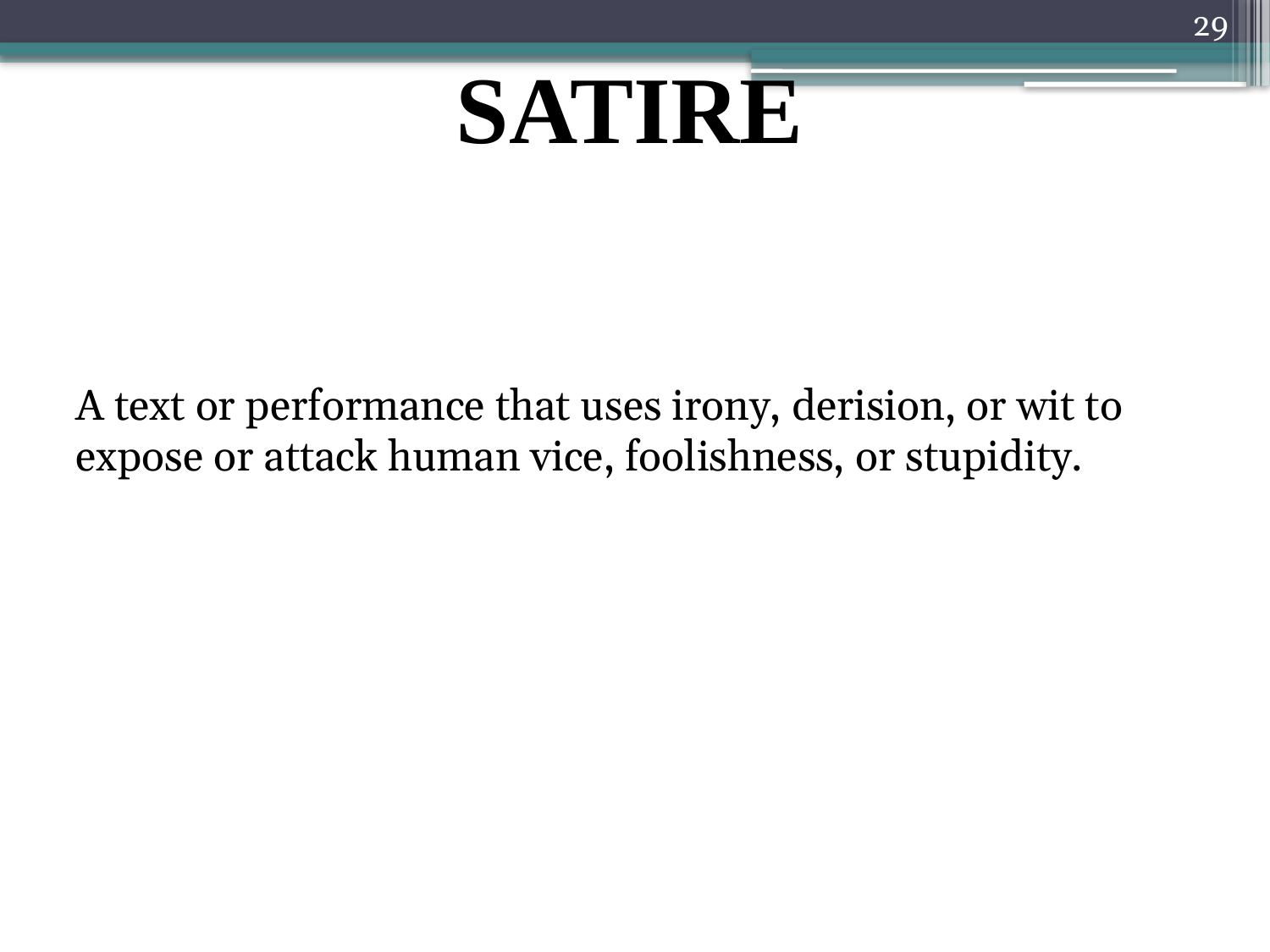

29
satire
A text or performance that uses irony, derision, or wit to expose or attack human vice, foolishness, or stupidity.